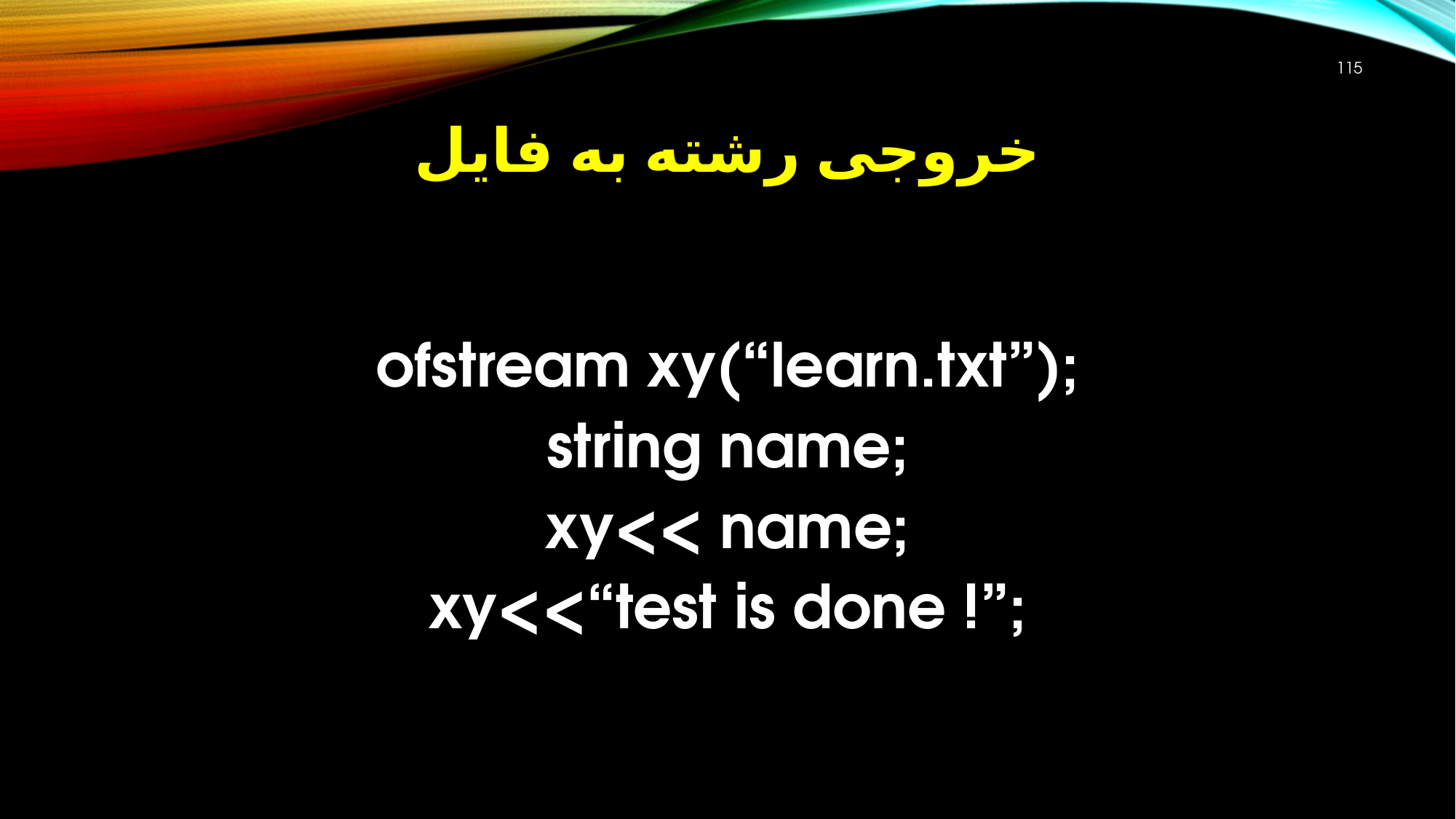

115
# خروجی رشته به فایل
ofstream xy(“learn.txt”);
string name;
xy<< name;
xy<<“test is done !”;